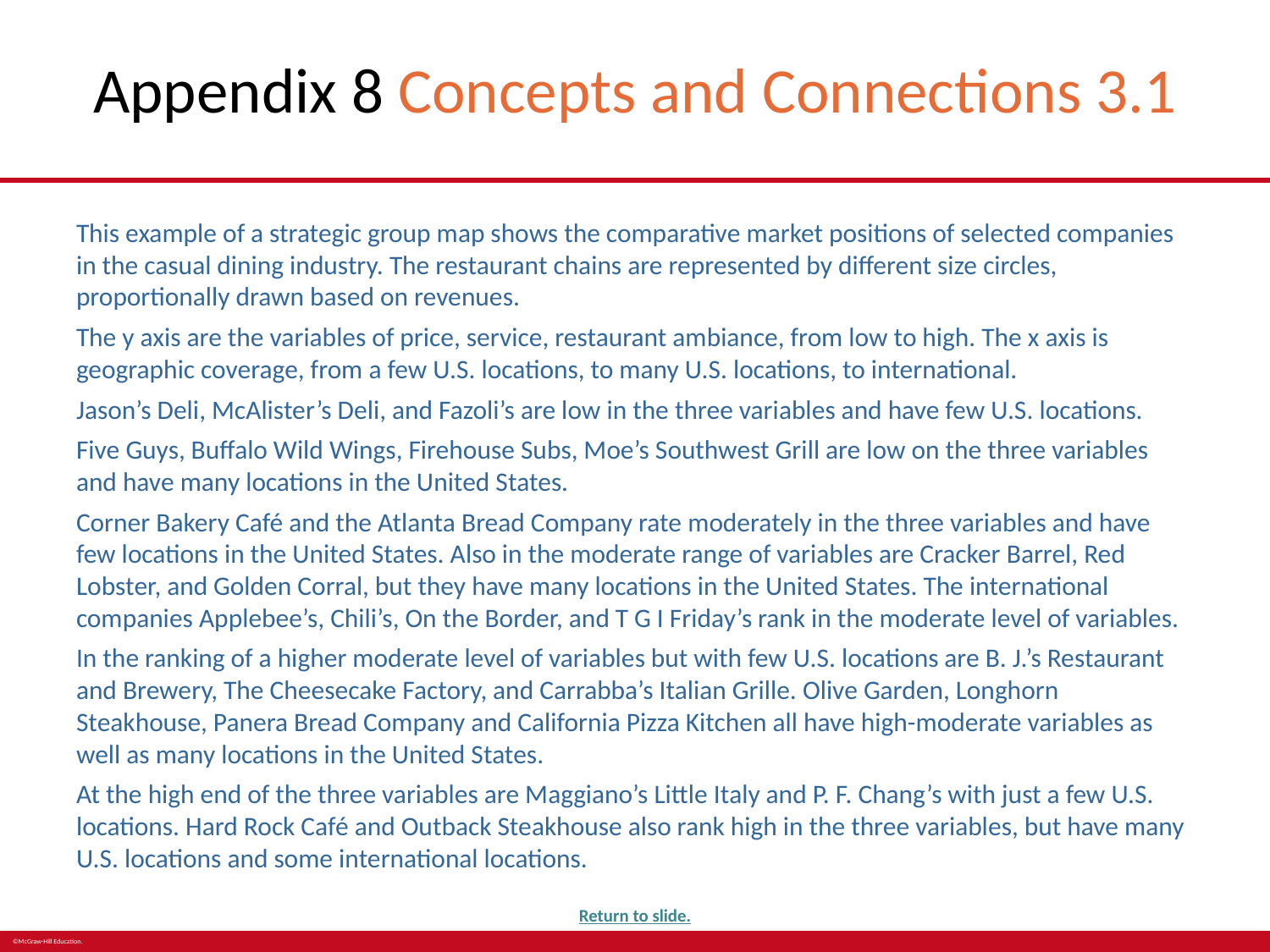

# Appendix 8 Concepts and Connections 3.1
This example of a strategic group map shows the comparative market positions of selected companies in the casual dining industry. The restaurant chains are represented by different size circles, proportionally drawn based on revenues.
The y axis are the variables of price, service, restaurant ambiance, from low to high. The x axis is geographic coverage, from a few U.S. locations, to many U.S. locations, to international.
Jason’s Deli, McAlister’s Deli, and Fazoli’s are low in the three variables and have few U.S. locations.
Five Guys, Buffalo Wild Wings, Firehouse Subs, Moe’s Southwest Grill are low on the three variables and have many locations in the United States.
Corner Bakery Café and the Atlanta Bread Company rate moderately in the three variables and have few locations in the United States. Also in the moderate range of variables are Cracker Barrel, Red Lobster, and Golden Corral, but they have many locations in the United States. The international companies Applebee’s, Chili’s, On the Border, and T G I Friday’s rank in the moderate level of variables.
In the ranking of a higher moderate level of variables but with few U.S. locations are B. J.’s Restaurant and Brewery, The Cheesecake Factory, and Carrabba’s Italian Grille. Olive Garden, Longhorn Steakhouse, Panera Bread Company and California Pizza Kitchen all have high-moderate variables as well as many locations in the United States.
At the high end of the three variables are Maggiano’s Little Italy and P. F. Chang’s with just a few U.S. locations. Hard Rock Café and Outback Steakhouse also rank high in the three variables, but have many U.S. locations and some international locations.
Return to slide.